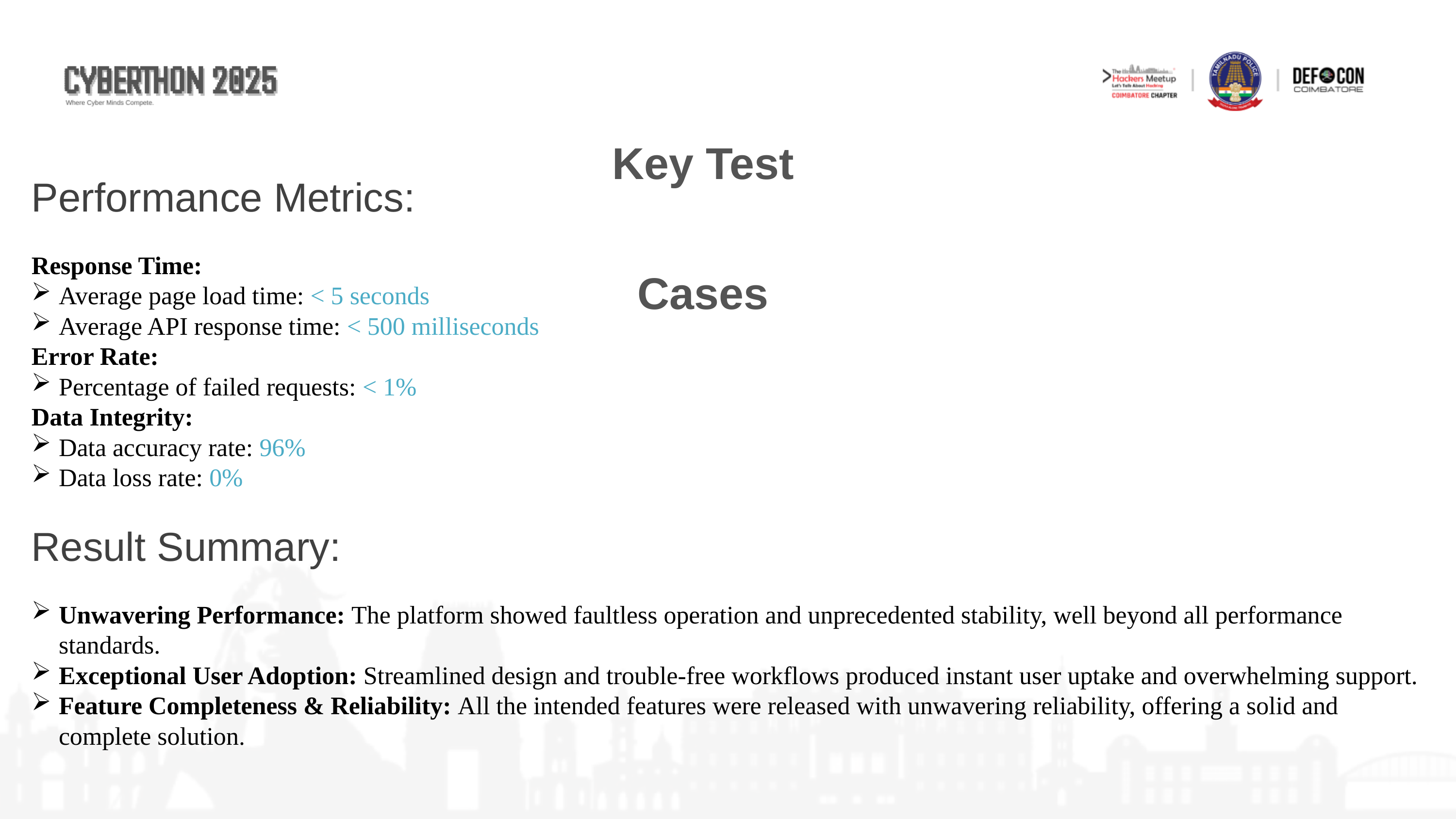

Key Test Cases
Performance Metrics:

Response Time:
Average page load time: < 5 seconds
Average API response time: < 500 milliseconds
Error Rate:
Percentage of failed requests: < 1%
Data Integrity:
Data accuracy rate: 96%
Data loss rate: 0%

Result Summary:

Unwavering Performance: The platform showed faultless operation and unprecedented stability, well beyond all performance standards.
Exceptional User Adoption: Streamlined design and trouble-free workflows produced instant user uptake and overwhelming support.
Feature Completeness & Reliability: All the intended features were released with unwavering reliability, offering a solid and complete solution.